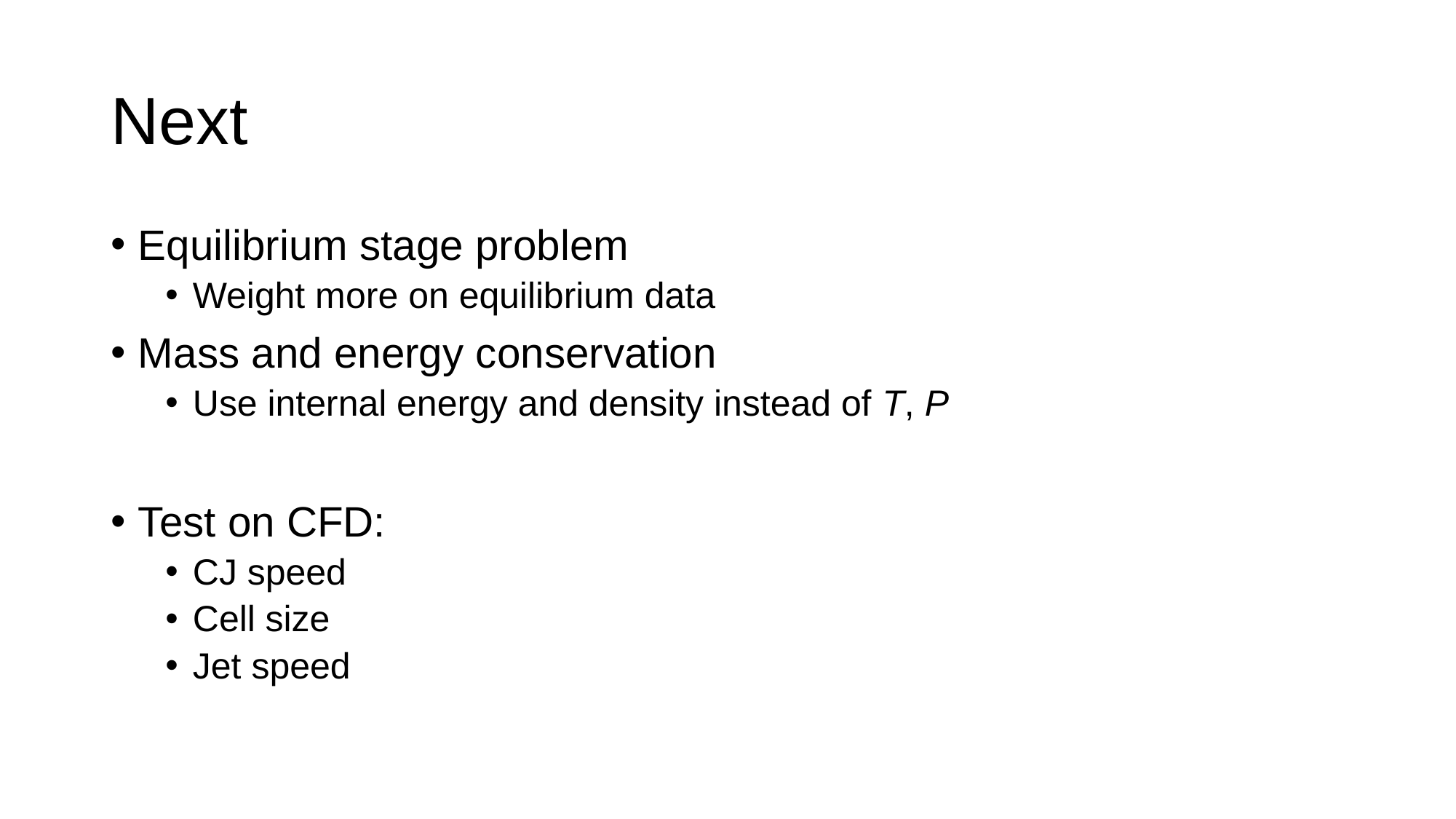

# Next
Equilibrium stage problem
Weight more on equilibrium data
Mass and energy conservation
Use internal energy and density instead of T, P

Test on CFD:
CJ speed
Cell size
Jet speed